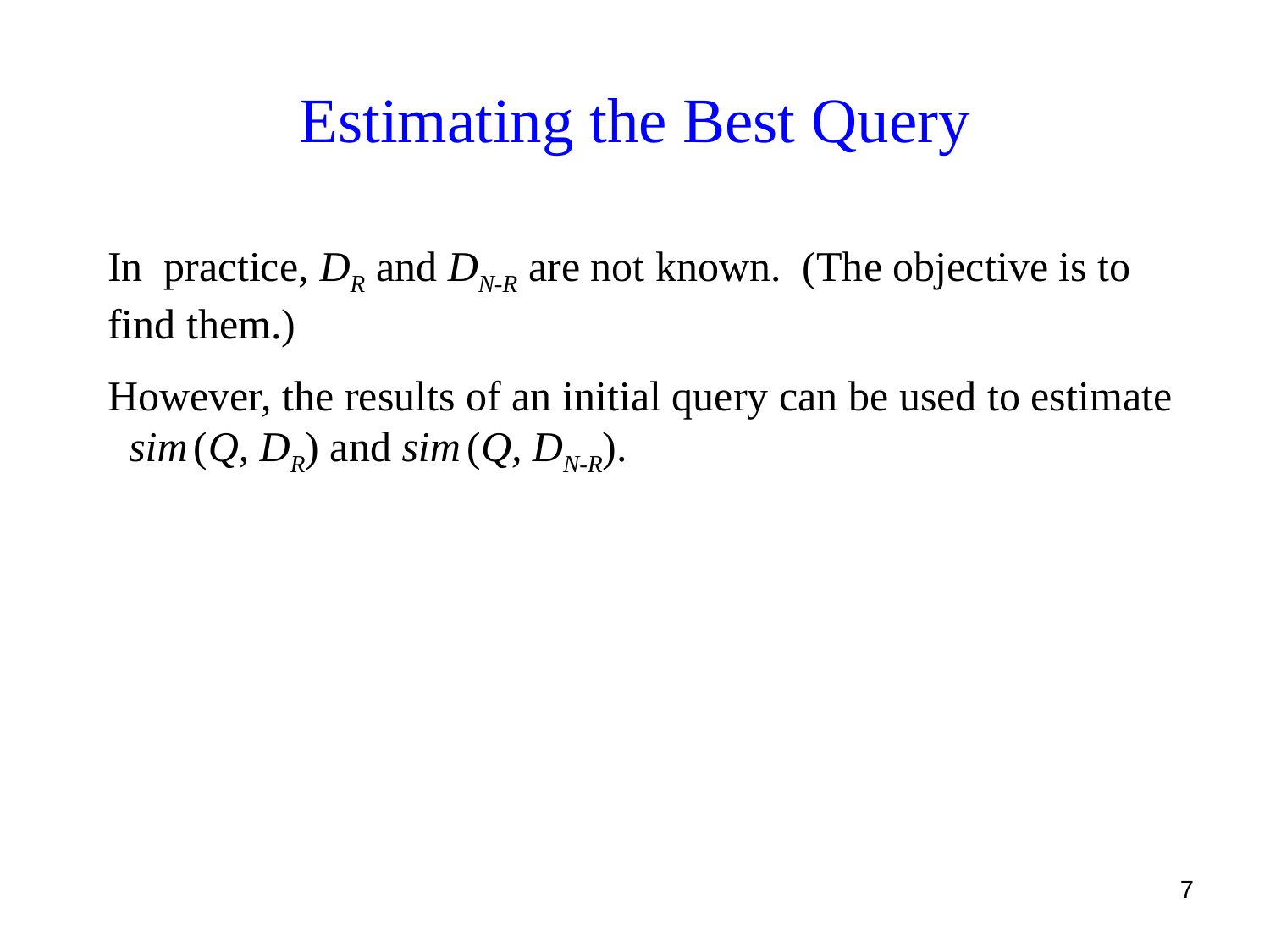

# Estimating the Best Query
In  practice, DR and DN-R are not known.  (The objective is to find them.)
However, the results of an initial query can be used to estimate   sim (Q, DR) and sim (Q, DN-R).
7